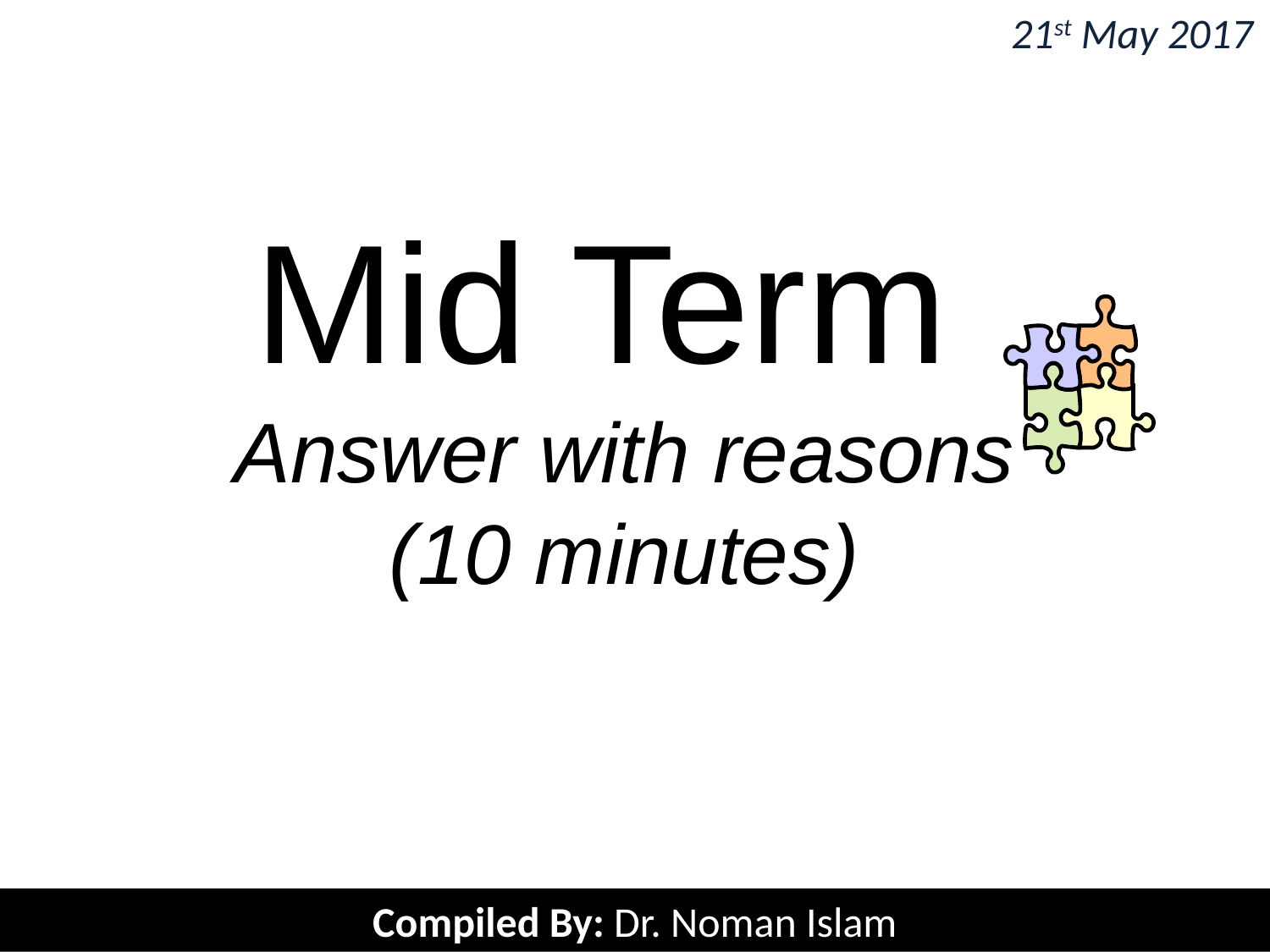

21st May 2017
# Mid Term Answer with reasons (10 minutes)

Compiled By: Dr. Noman Islam